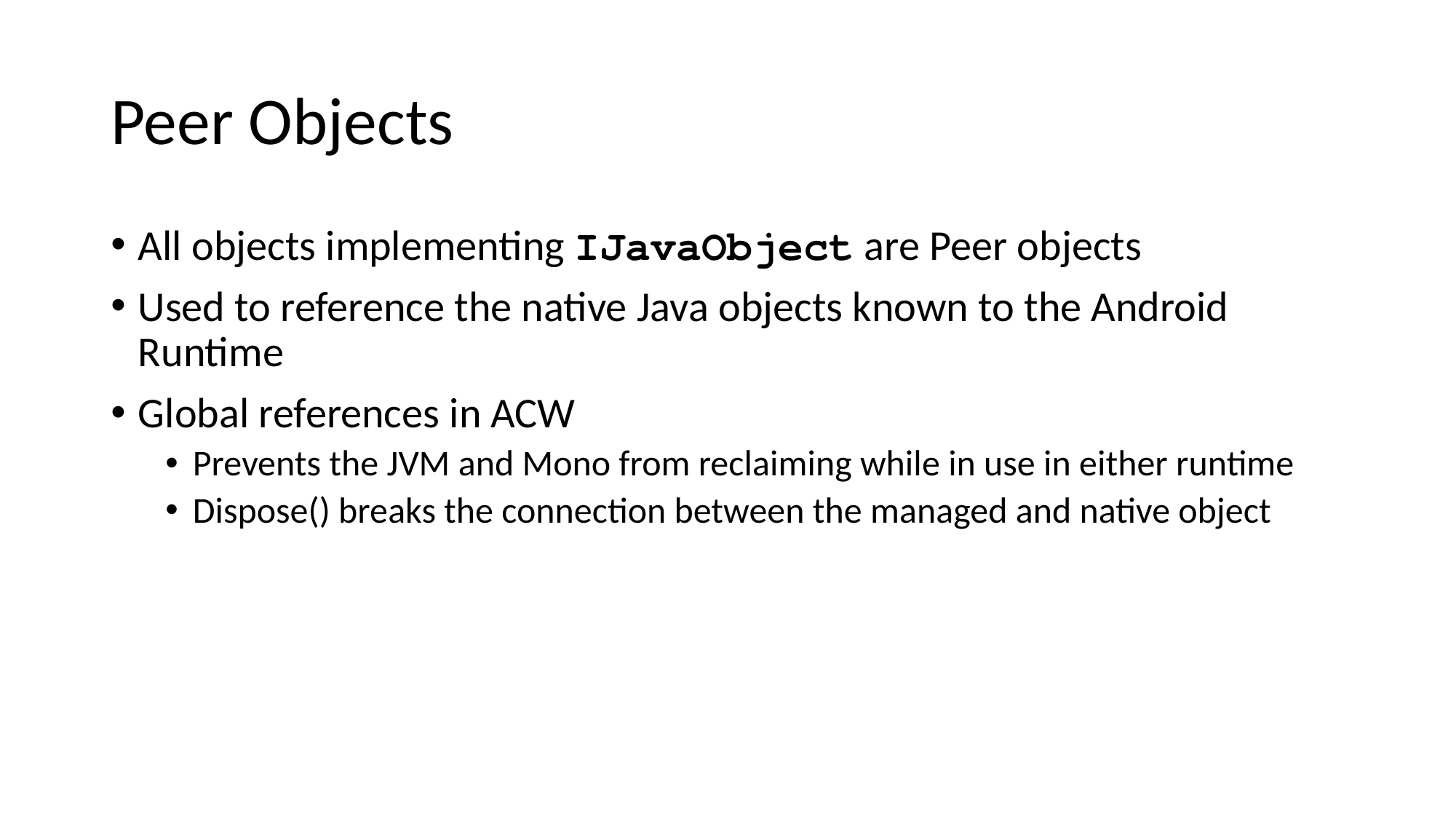

# Peer Objects
All objects implementing IJavaObject are Peer objects
Used to reference the native Java objects known to the Android Runtime
Global references in ACW
Prevents the JVM and Mono from reclaiming while in use in either runtime
Dispose() breaks the connection between the managed and native object